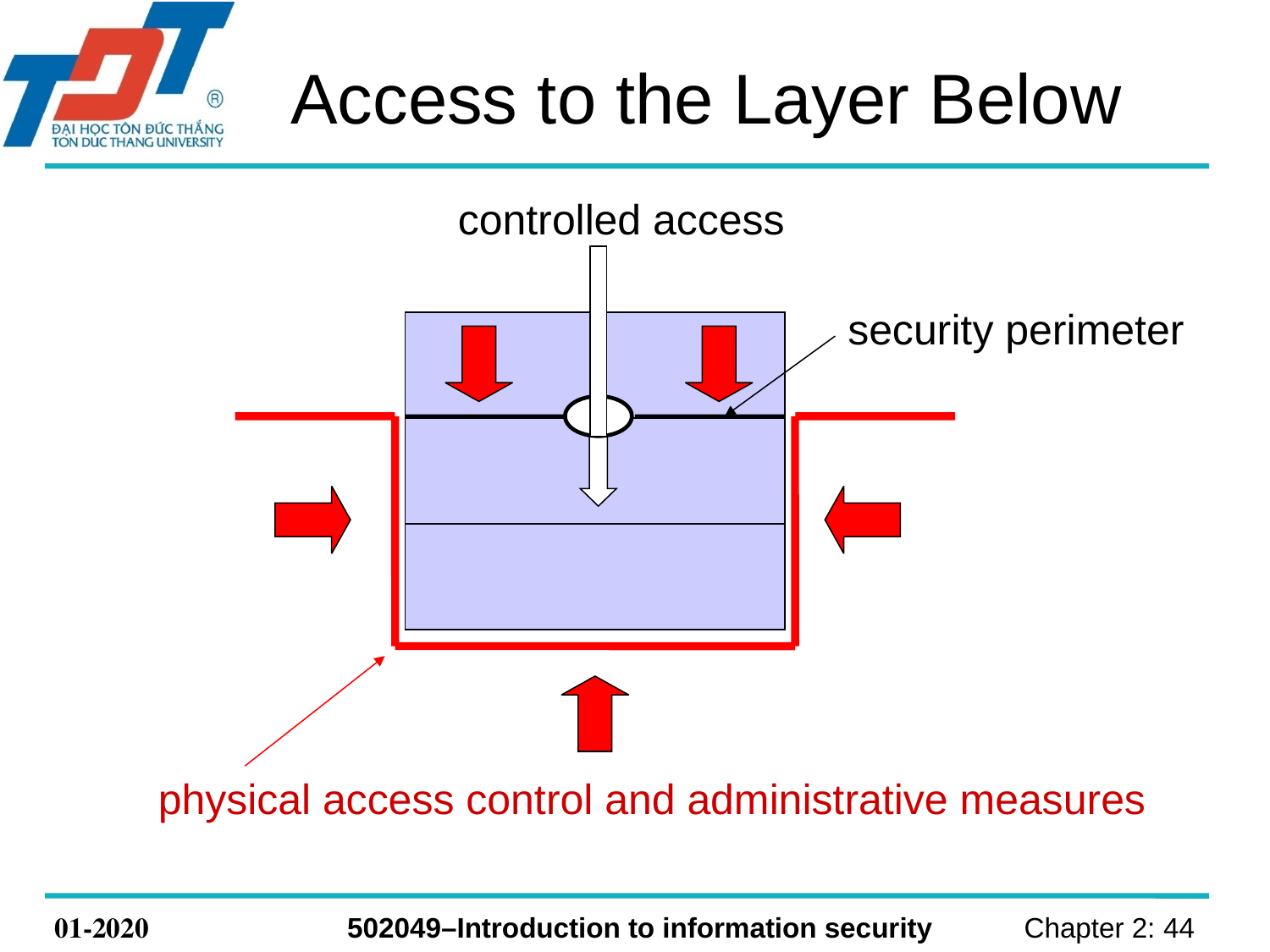

# Access to the Layer Below
controlled access

security perimeter

physical access control and administrative measures